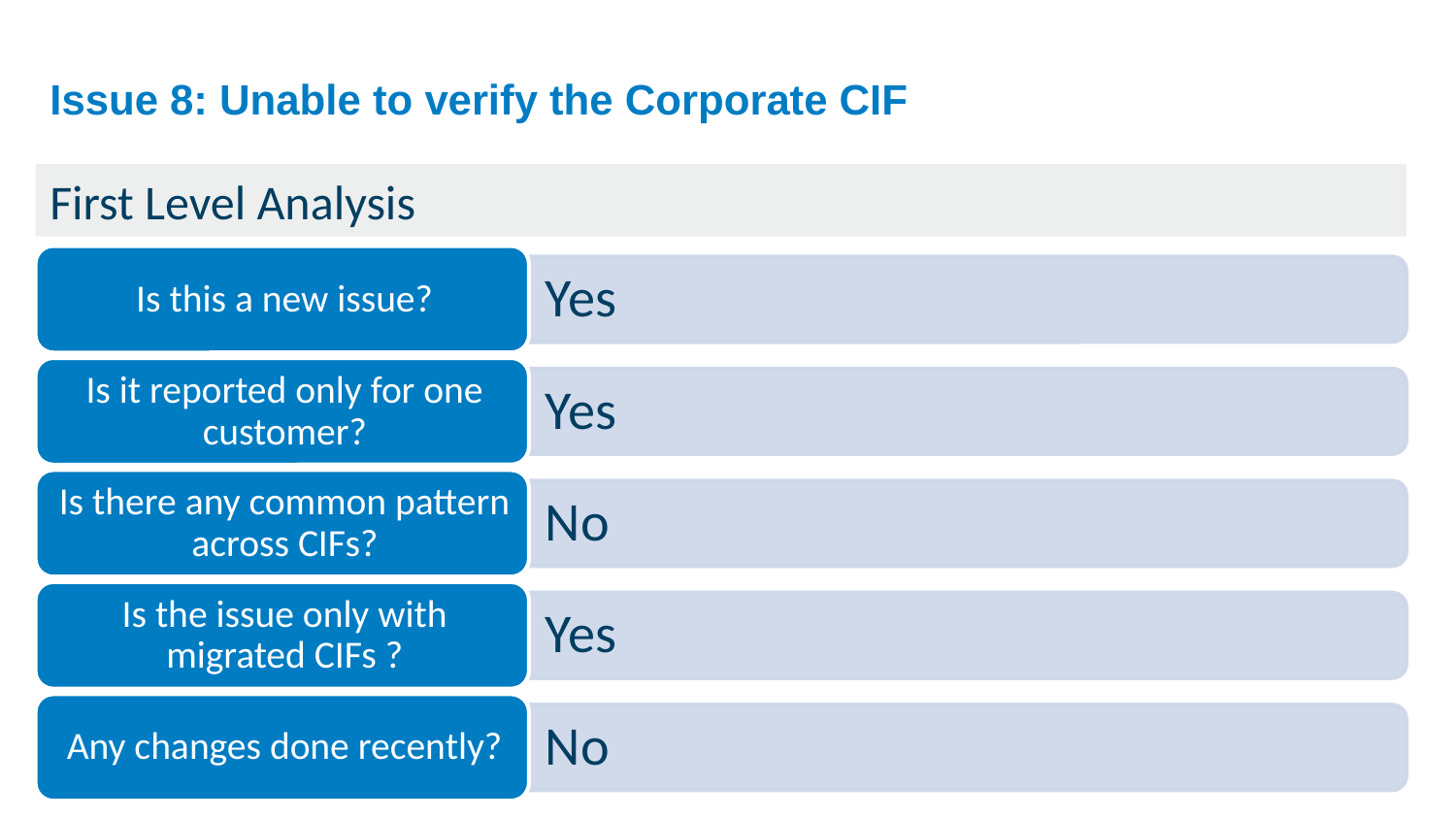

# Issue 8: Unable to verify the Corporate CIF
First Level Analysis
Yes
Is this a new issue?
Yes
Is it reported only for one customer?
No
Is there any common pattern across CIFs?
Yes
Is the issue only with migrated CIFs ?
No
Any changes done recently?